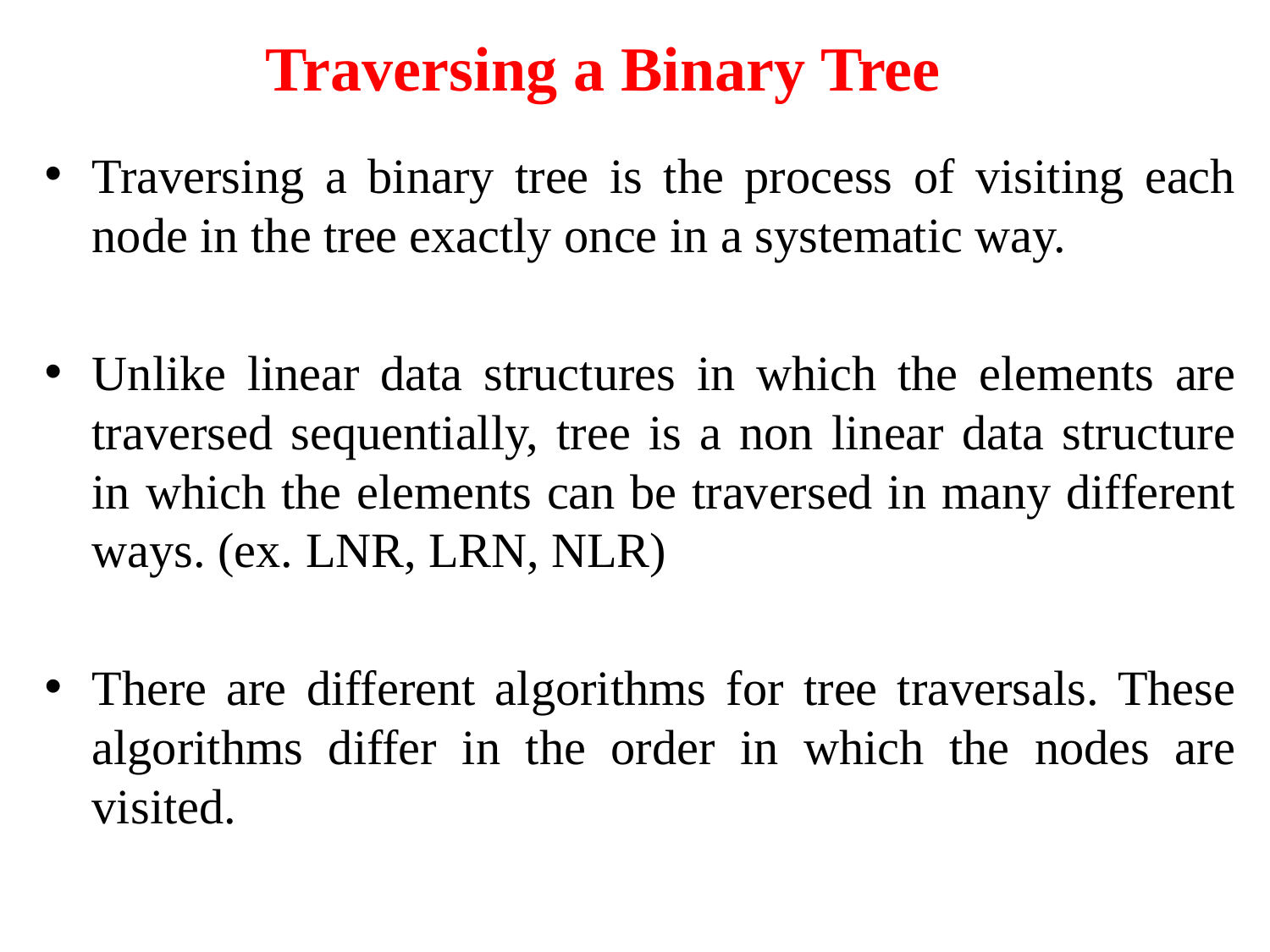

# Traversing a Binary Tree
Traversing a binary tree is the process of visiting each node in the tree exactly once in a systematic way.

Unlike linear data structures in which the elements are traversed sequentially, tree is a non linear data structure in which the elements can be traversed in many different ways. (ex. LNR, LRN, NLR)

There are different algorithms for tree traversals. These algorithms differ in the order in which the nodes are visited.